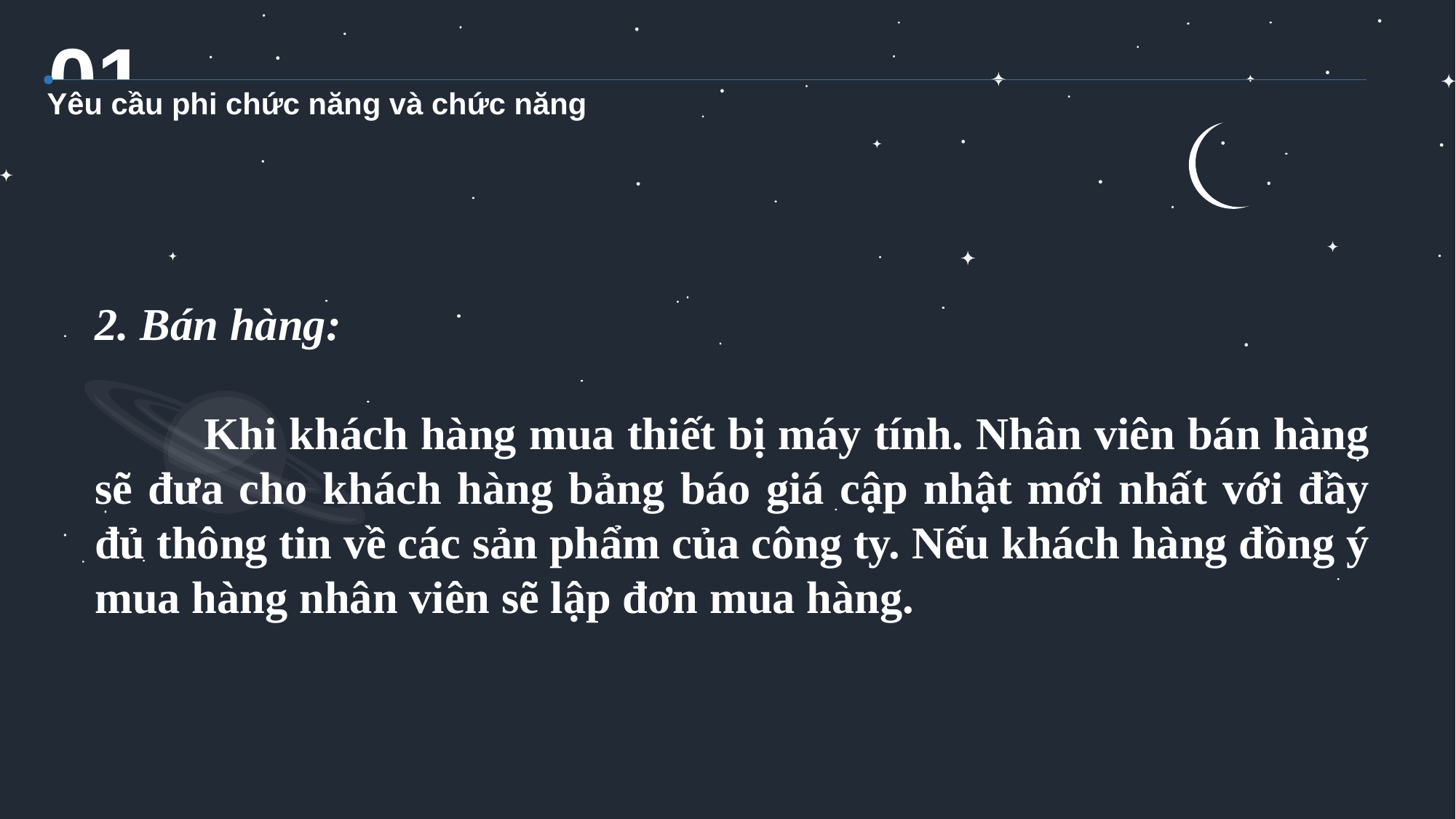

01
Yêu cầu phi chức năng và chức năng

2. Bán hàng:

Khi khách hàng mua thiết bị máy tính. Nhân viên bán hàng sẽ đưa cho khách hàng bảng báo giá cập nhật mới nhất với đầy đủ thông tin về các sản phẩm của công ty. Nếu khách hàng đồng ý mua hàng nhân viên sẽ lập đơn mua hàng.